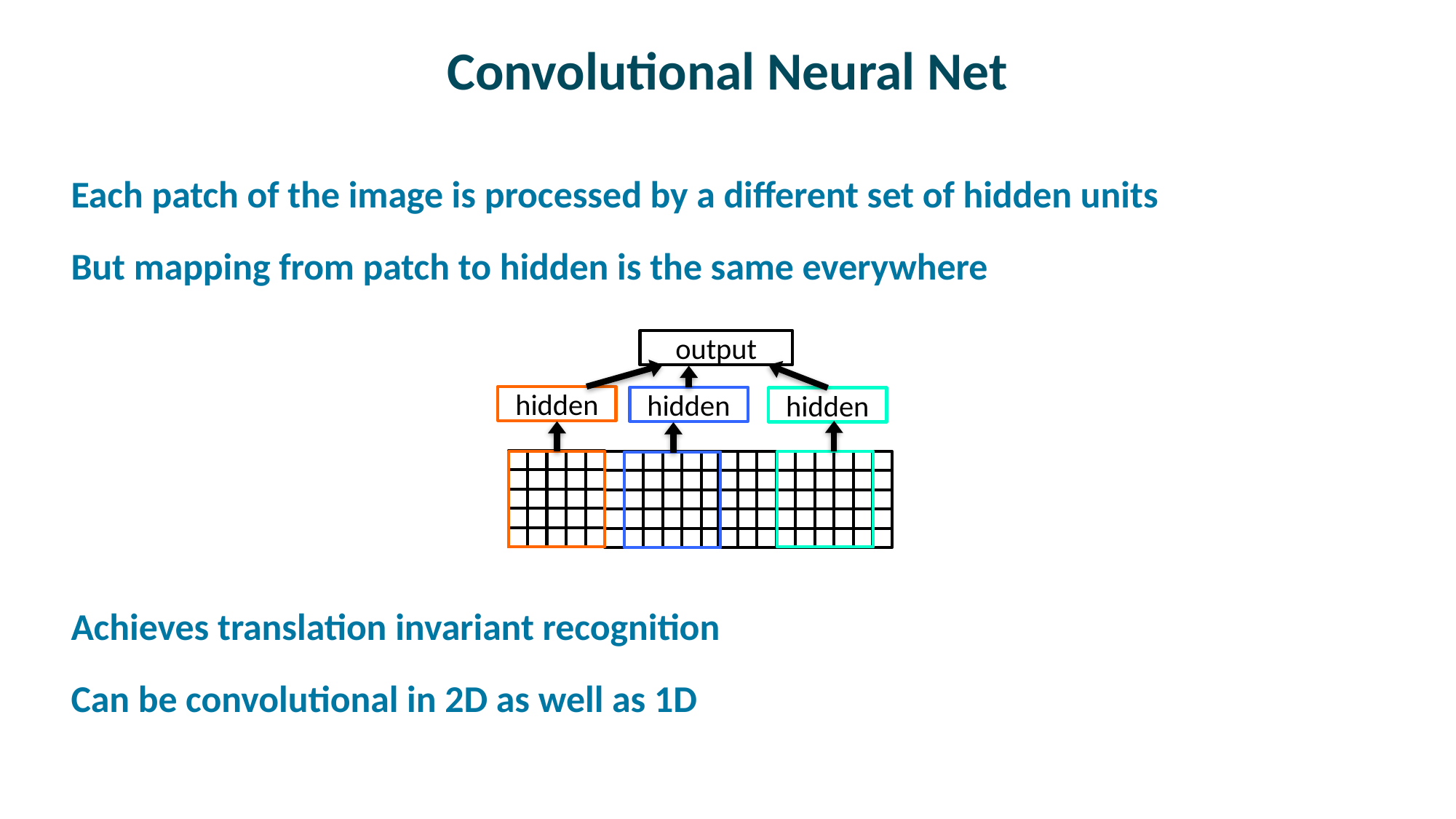

# Convolutional Neural Net
Each patch of the image is processed by a different set of hidden units
But mapping from patch to hidden is the same everywhere

Achieves translation invariant recognition
Can be convolutional in 2D as well as 1D

output
hidden
hidden
hidden